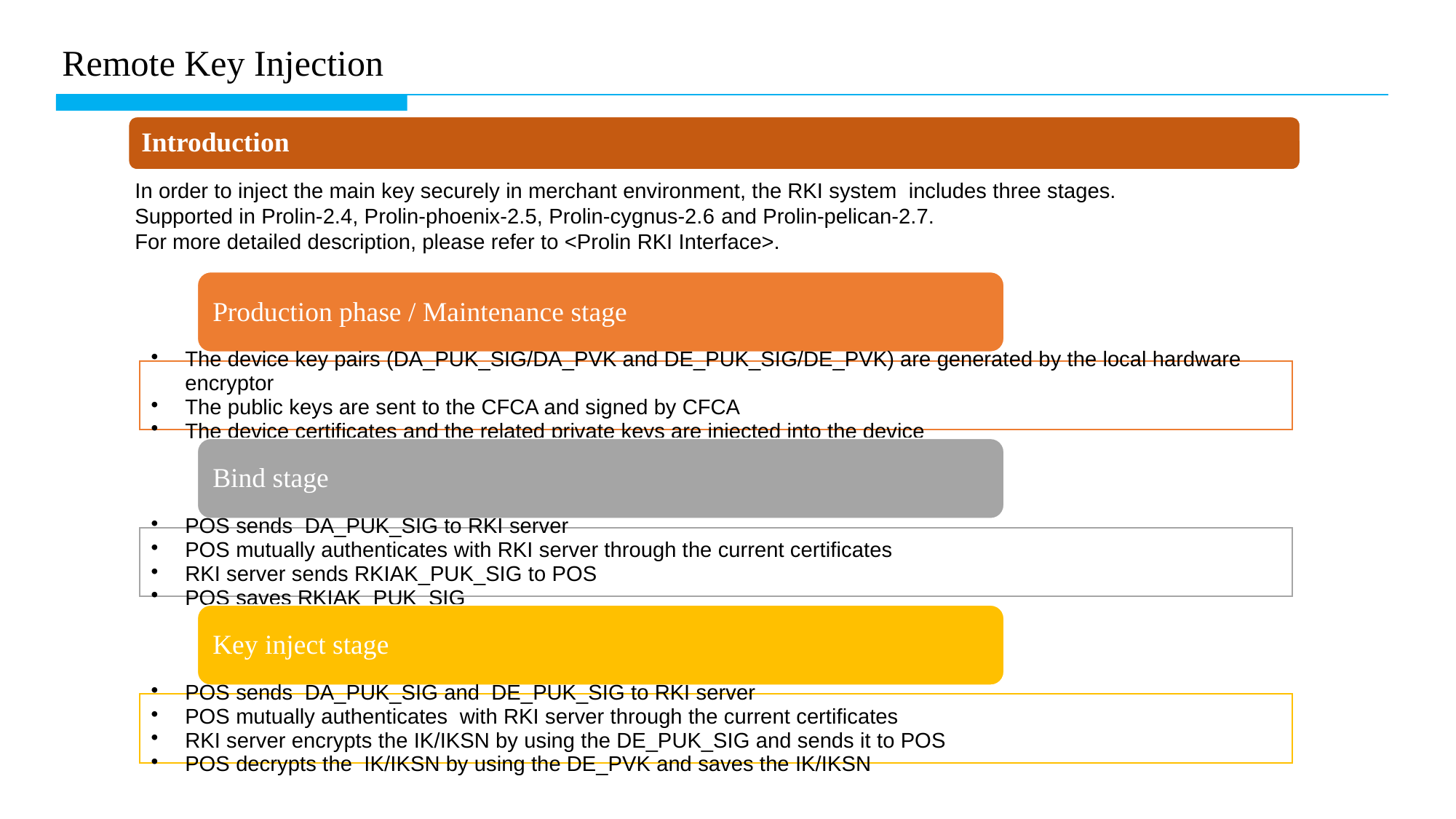

Remote Key Injection

Introduction
In order to inject the main key securely in merchant environment, the RKI system  includes three stages.
Supported in Prolin-2.4, Prolin-phoenix-2.5, Prolin-cygnus-2.6 and Prolin-pelican-2.7.
For more detailed description, please refer to <Prolin RKI Interface>.
Production phase / Maintenance stage
Bind stage
Key inject stage
RKI server sends RKIAK_PUK_SIG to POS
POS mutually authenticates  with RKI server through the current certificates
RKI server encrypts the IK/IKSN by using the DE_PUK_SIG and sends it to POS
The device key pairs (DA_PUK_SIG/DA_PVK and DE_PUK_SIG/DE_PVK) are generated by the local hardware encryptor
POS saves RKIAK_PUK_SIG
POS mutually authenticates with RKI server through the current certificates
POS sends  DA_PUK_SIG and  DE_PUK_SIG to RKI server
POS sends  DA_PUK_SIG to RKI server
The public keys are sent to the CFCA and signed by CFCA
The device certificates and the related private keys are injected into the device
POS decrypts the  IK/IKSN by using the DE_PVK and saves the IK/IKSN